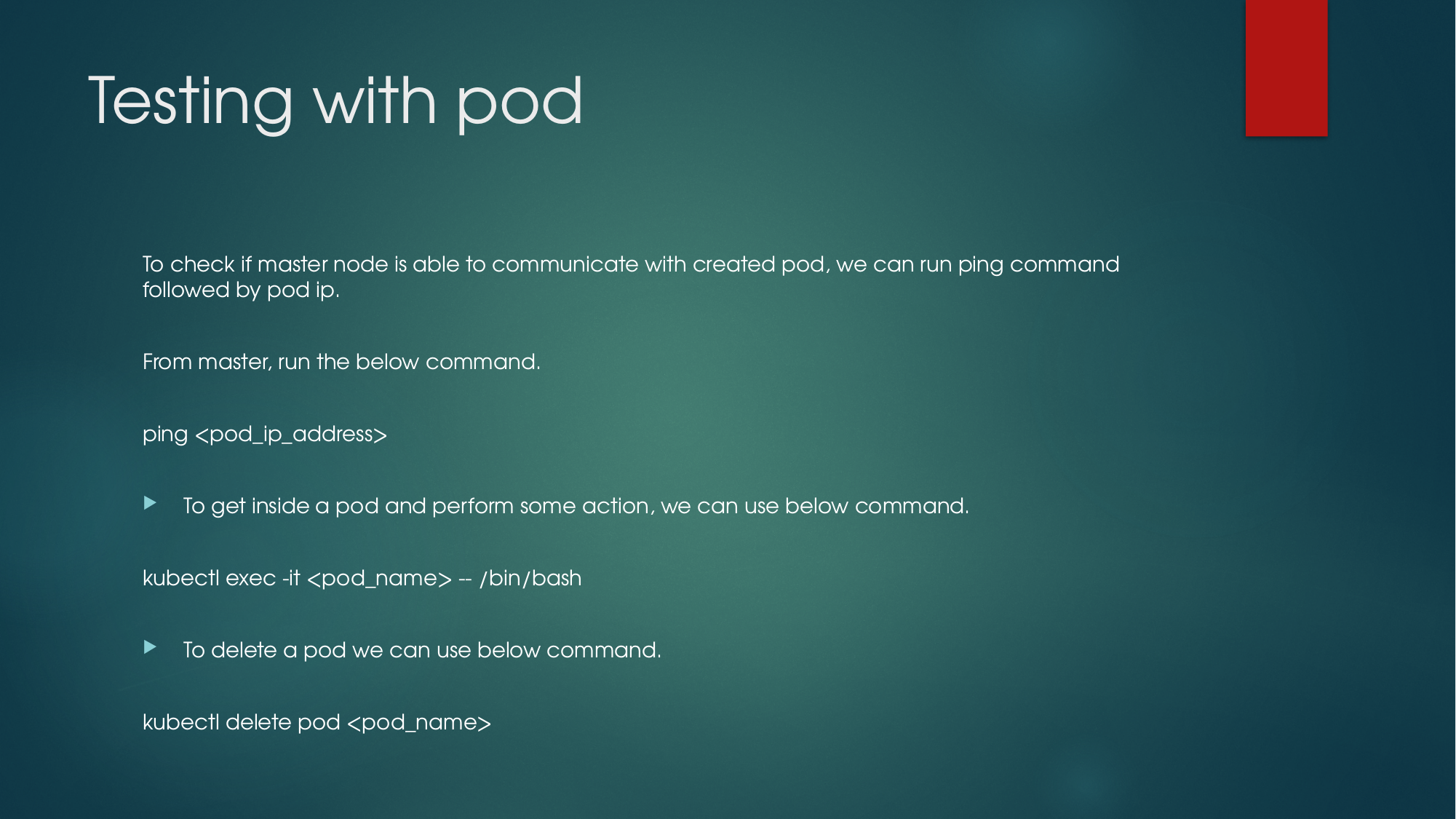

# Testing with pod
To check if master node is able to communicate with created pod, we can run ping command followed by pod ip.

From master, run the below command.

ping <pod_ip_address>

To get inside a pod and perform some action, we can use below command.

kubectl exec -it <pod_name> -- /bin/bash

To delete a pod we can use below command.

kubectl delete pod <pod_name>